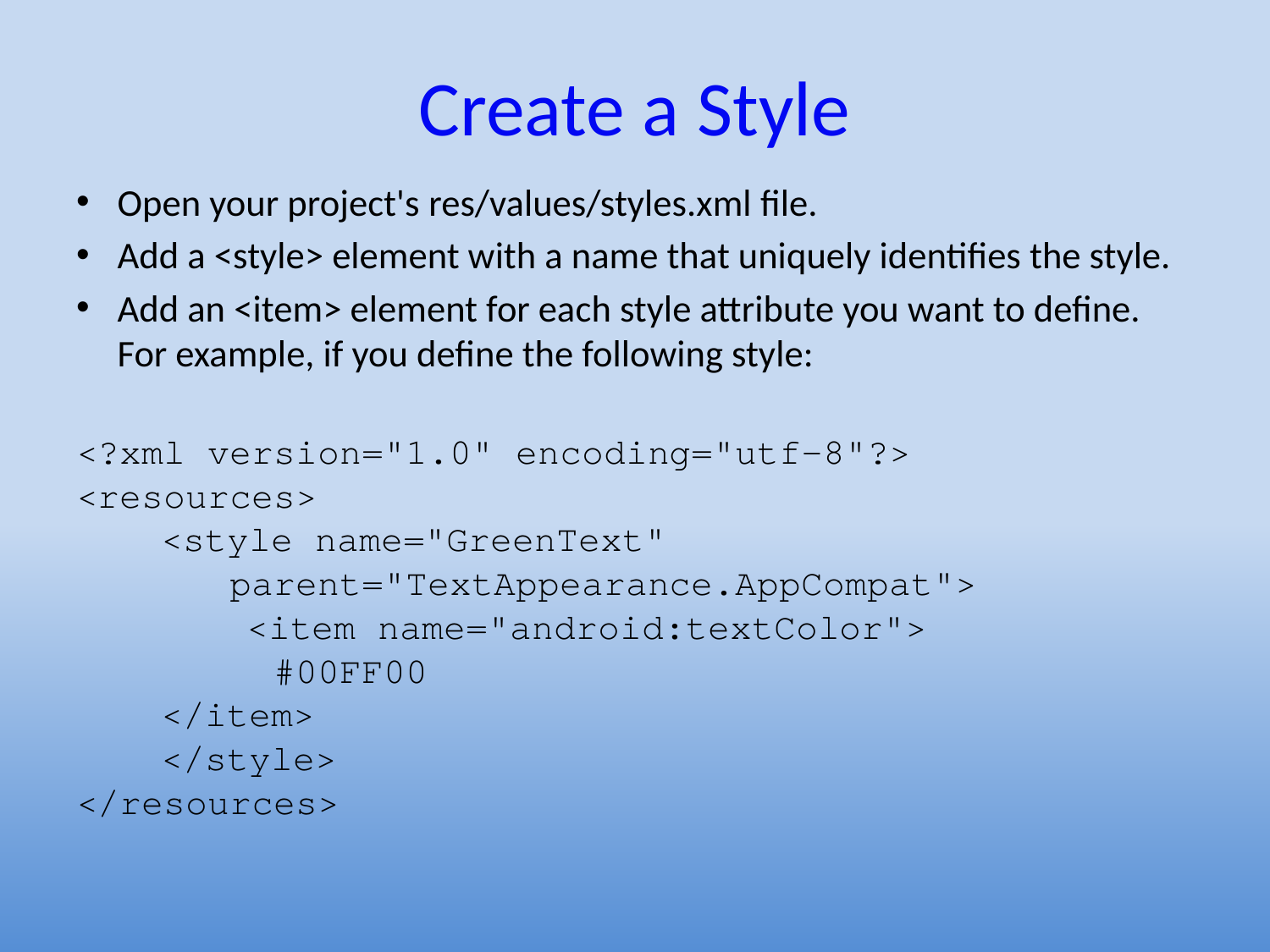

# Create a Style
Open your project's res/values/styles.xml file.
Add a <style> element with a name that uniquely identifies the style.
Add an <item> element for each style attribute you want to define. For example, if you define the following style:
<?xml version="1.0" encoding="utf-8"?>
<resources>
	<style name="GreenText"
       parent="TextAppearance.AppCompat">
     	<item name="android:textColor">
         #00FF00
		</item>
	</style>
</resources>